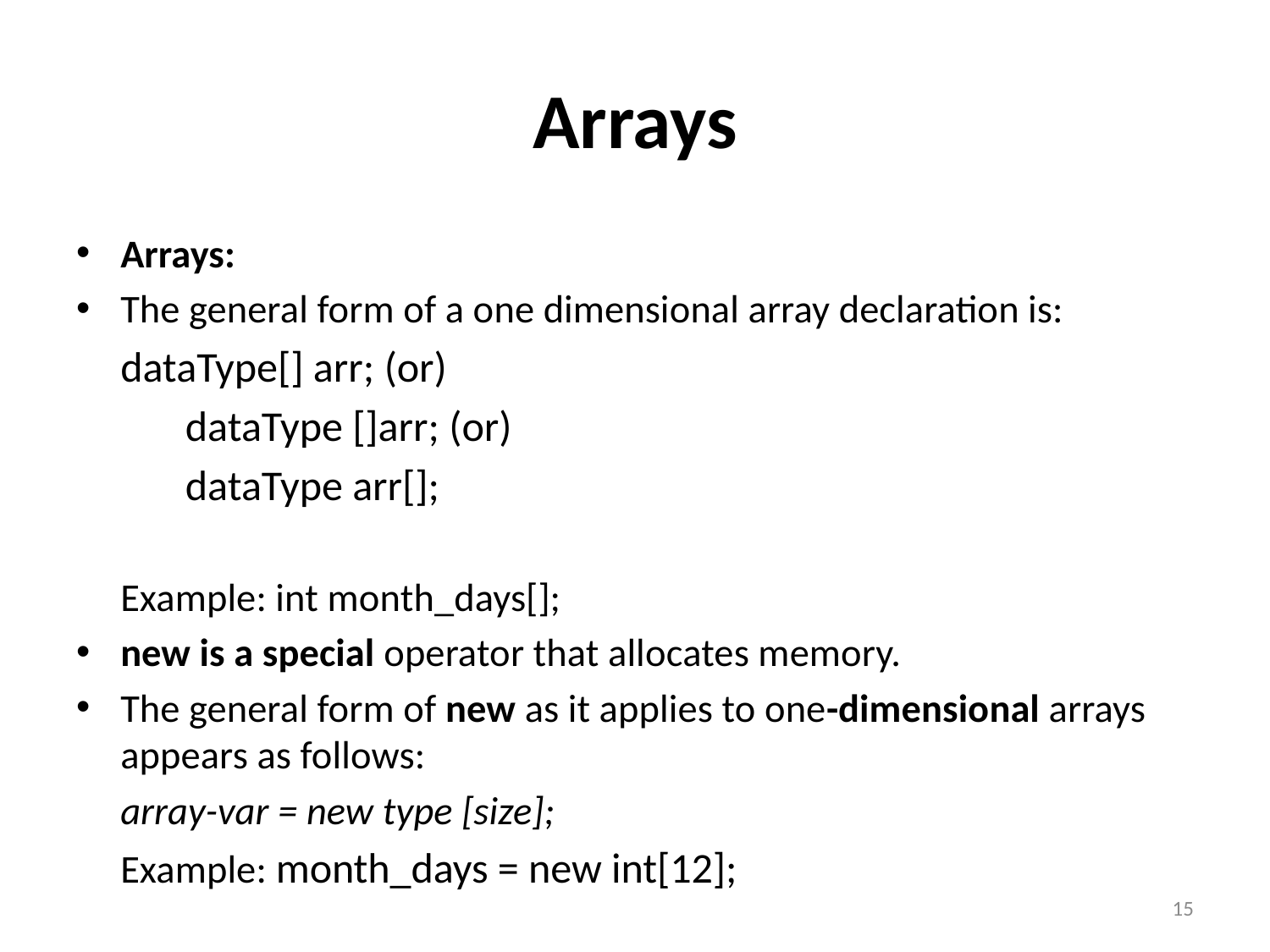

# Arrays
Arrays:
The general form of a one dimensional array declaration is:
			dataType[] arr; (or)
		dataType []arr; (or)
		dataType arr[];

			Example: int month_days[];
new is a special operator that allocates memory.
The general form of new as it applies to one-dimensional arrays appears as follows:
			array-var = new type [size];
			Example: month_days = new int[12];
15